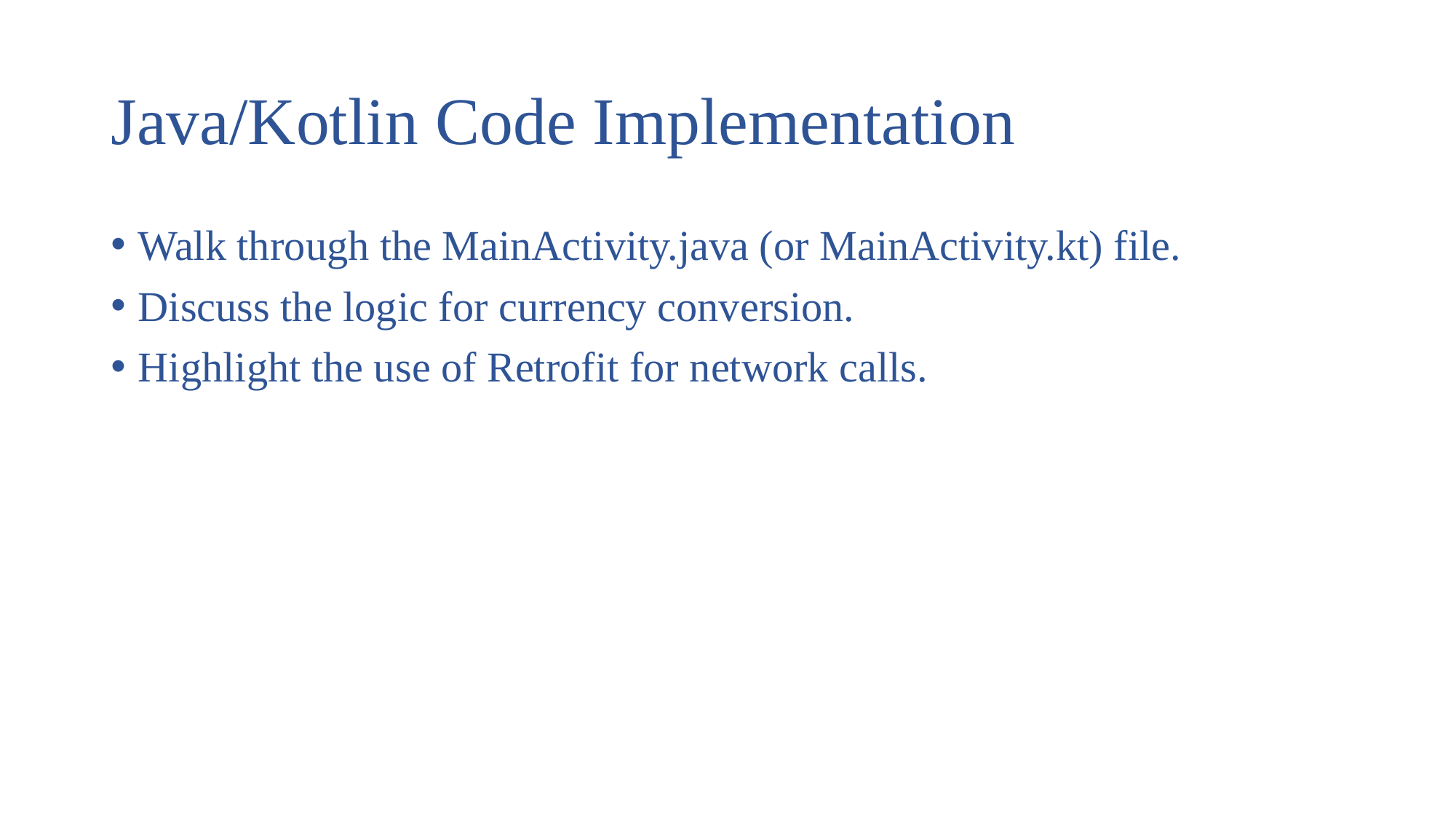

# Java/Kotlin Code Implementation
Walk through the MainActivity.java (or MainActivity.kt) file.
Discuss the logic for currency conversion.
Highlight the use of Retrofit for network calls.